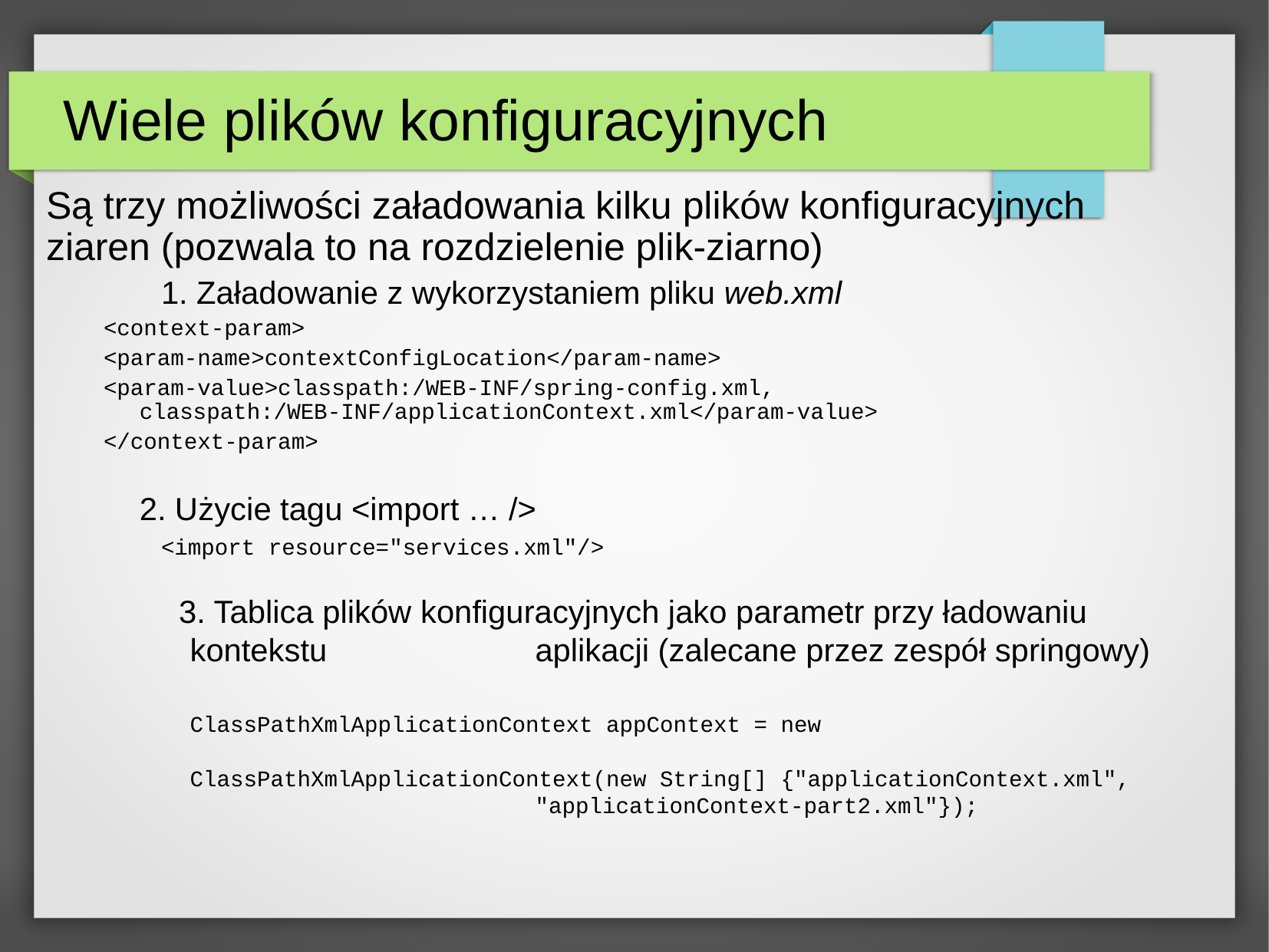

Wiele plików konfiguracyjnych
Są trzy możliwości załadowania kilku plików konfiguracyjnych ziaren (pozwala to na rozdzielenie plik-ziarno)
	1. Załadowanie z wykorzystaniem pliku web.xml
<context-param>
<param-name>contextConfigLocation</param-name>
<param-value>classpath:/WEB-INF/spring-config.xml, classpath:/WEB-INF/applicationContext.xml</param-value>
</context-param>

	2. Użycie tagu <import … />
<import resource="services.xml"/>

  3. Tablica plików konfiguracyjnych jako parametr przy ładowaniu kontekstu 	    	aplikacji (zalecane przez zespół springowy)

	ClassPathXmlApplicationContext appContext = new 								ClassPathXmlApplicationContext(new String[] {"applicationContext.xml", 			"applicationContext-part2.xml"});